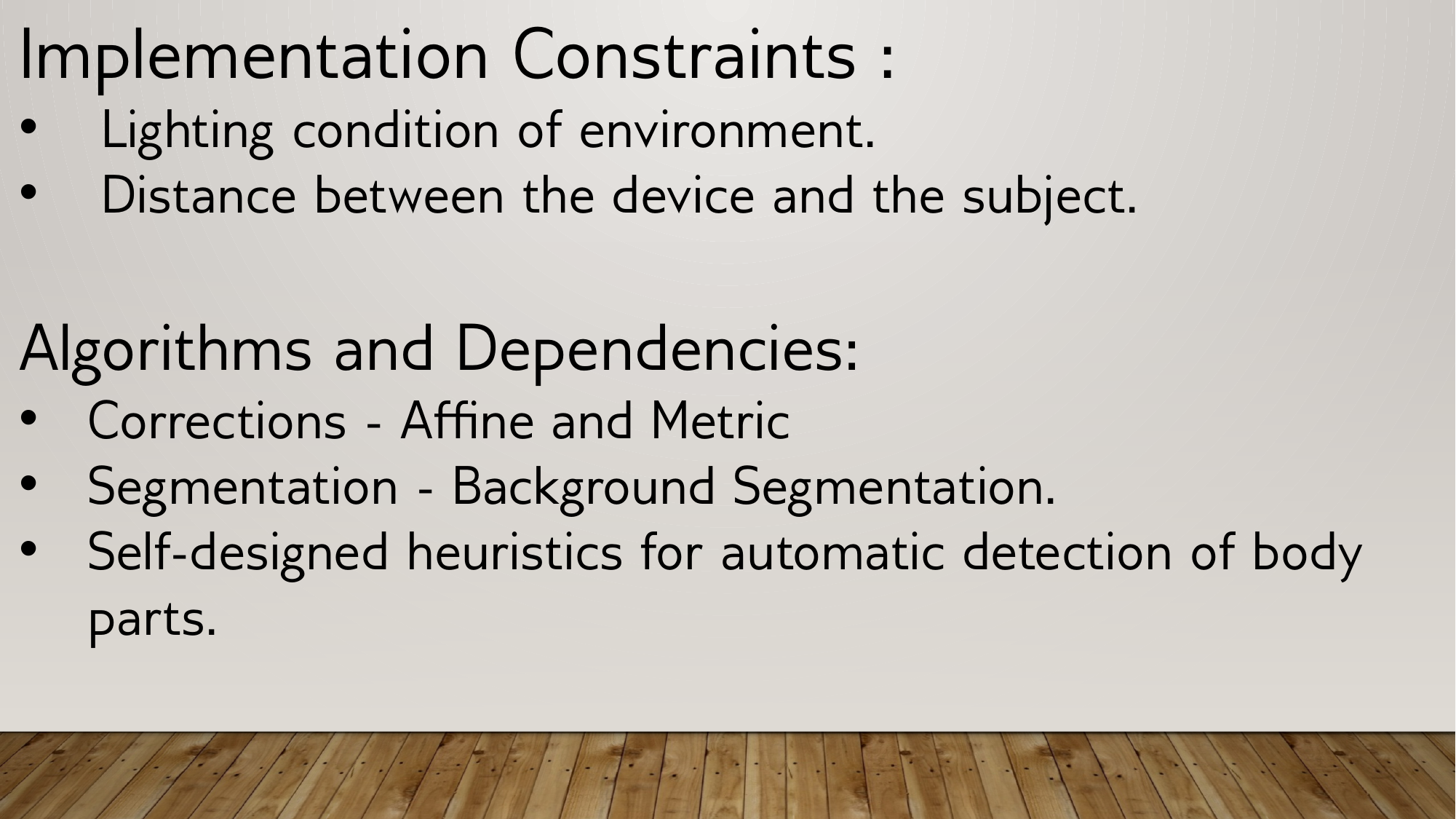

Implementation Constraints :
Lighting condition of environment.
Distance between the device and the subject.

Algorithms and Dependencies:
Corrections - Affine and Metric
Segmentation - Background Segmentation.
Self-designed heuristics for automatic detection of body parts.